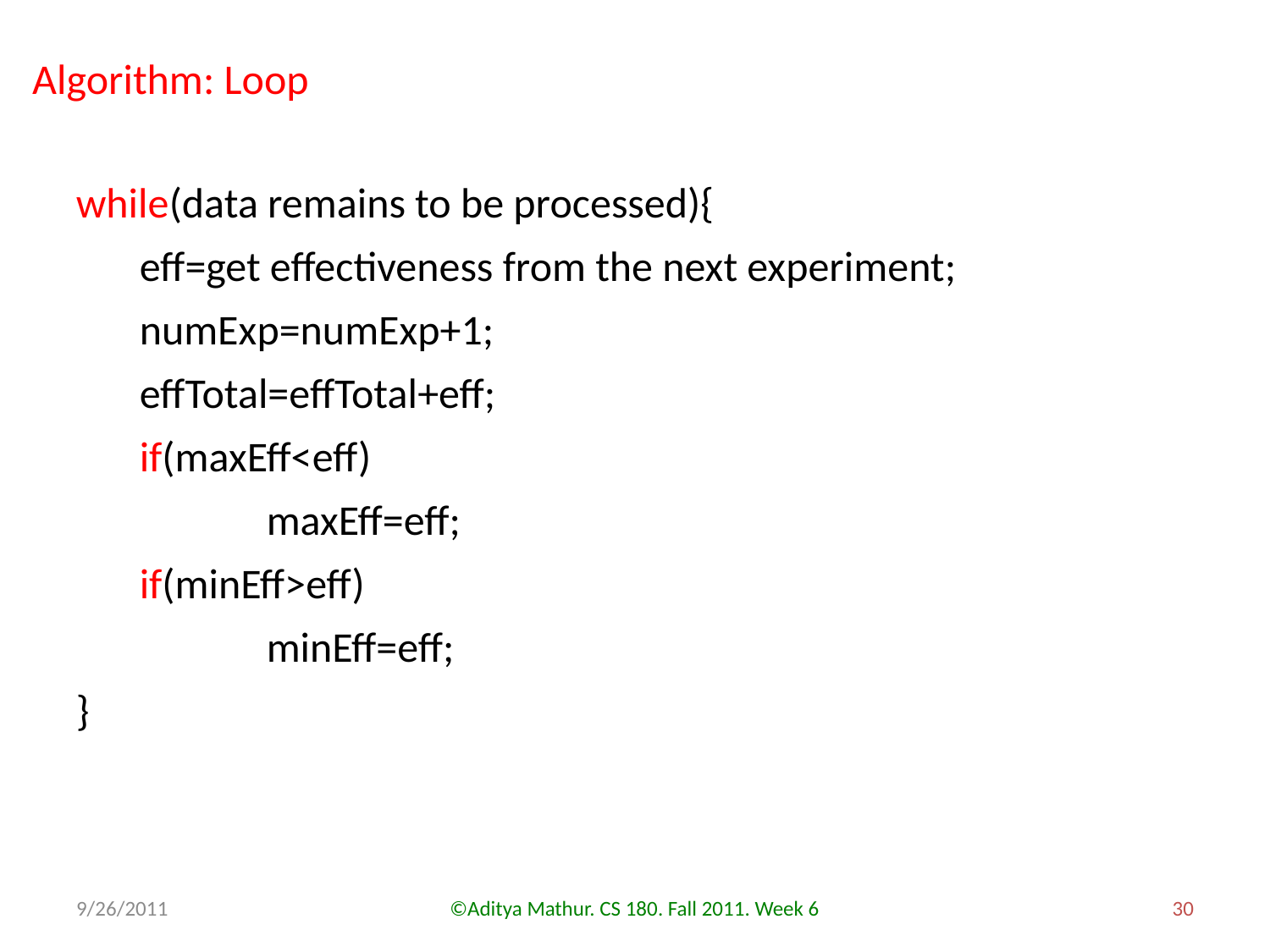

Algorithm: Loop
while(data remains to be processed){
	eff=get effectiveness from the next experiment;
	numExp=numExp+1;
	effTotal=effTotal+eff;
	if(maxEff<eff)
		maxEff=eff;
	if(minEff>eff)
		minEff=eff;
}

9/26/2011
©Aditya Mathur. CS 180. Fall 2011. Week 6
30